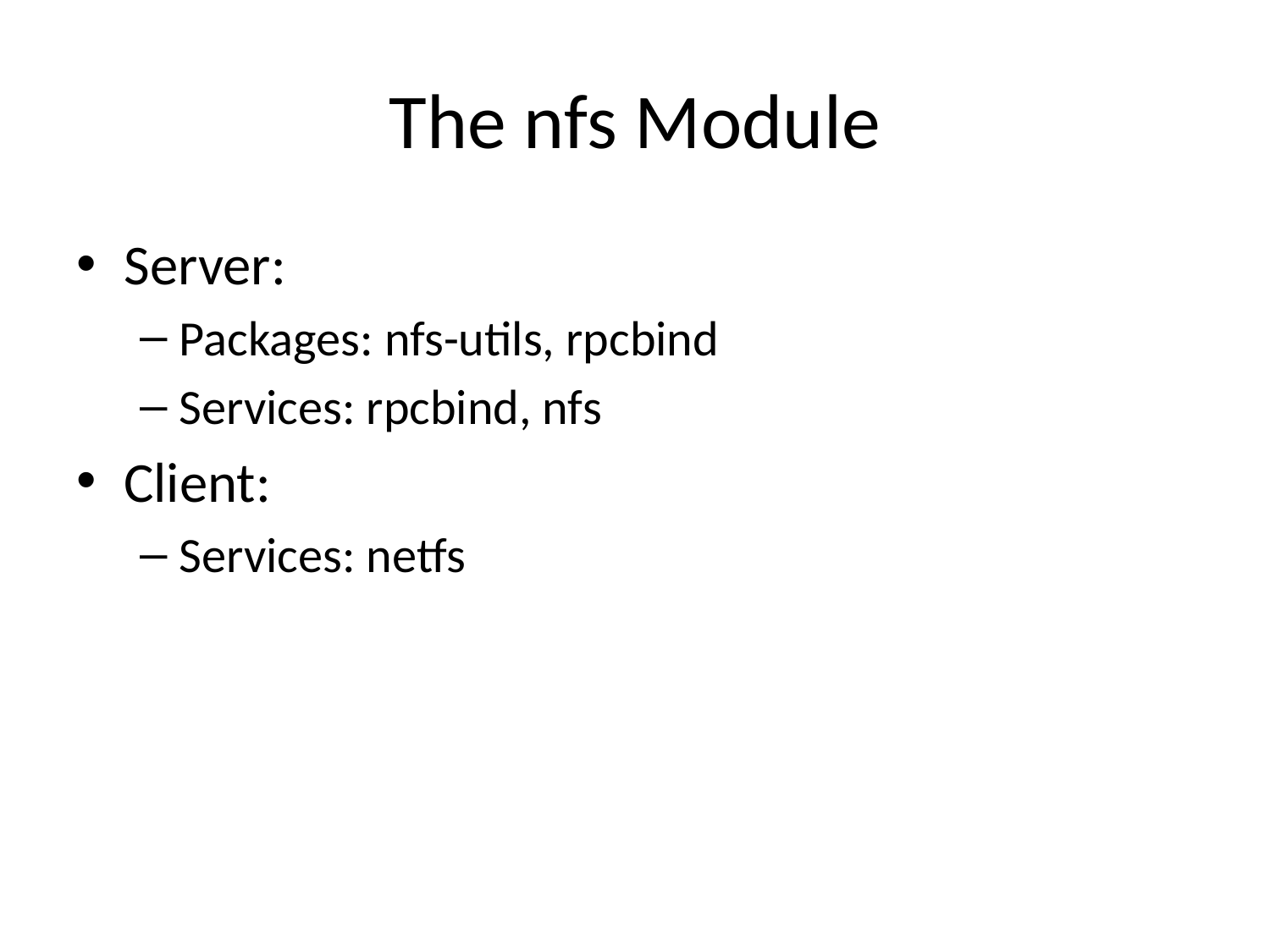

# The nfs Module
Server:
Packages: nfs-utils, rpcbind
Services: rpcbind, nfs
Client:
Services: netfs